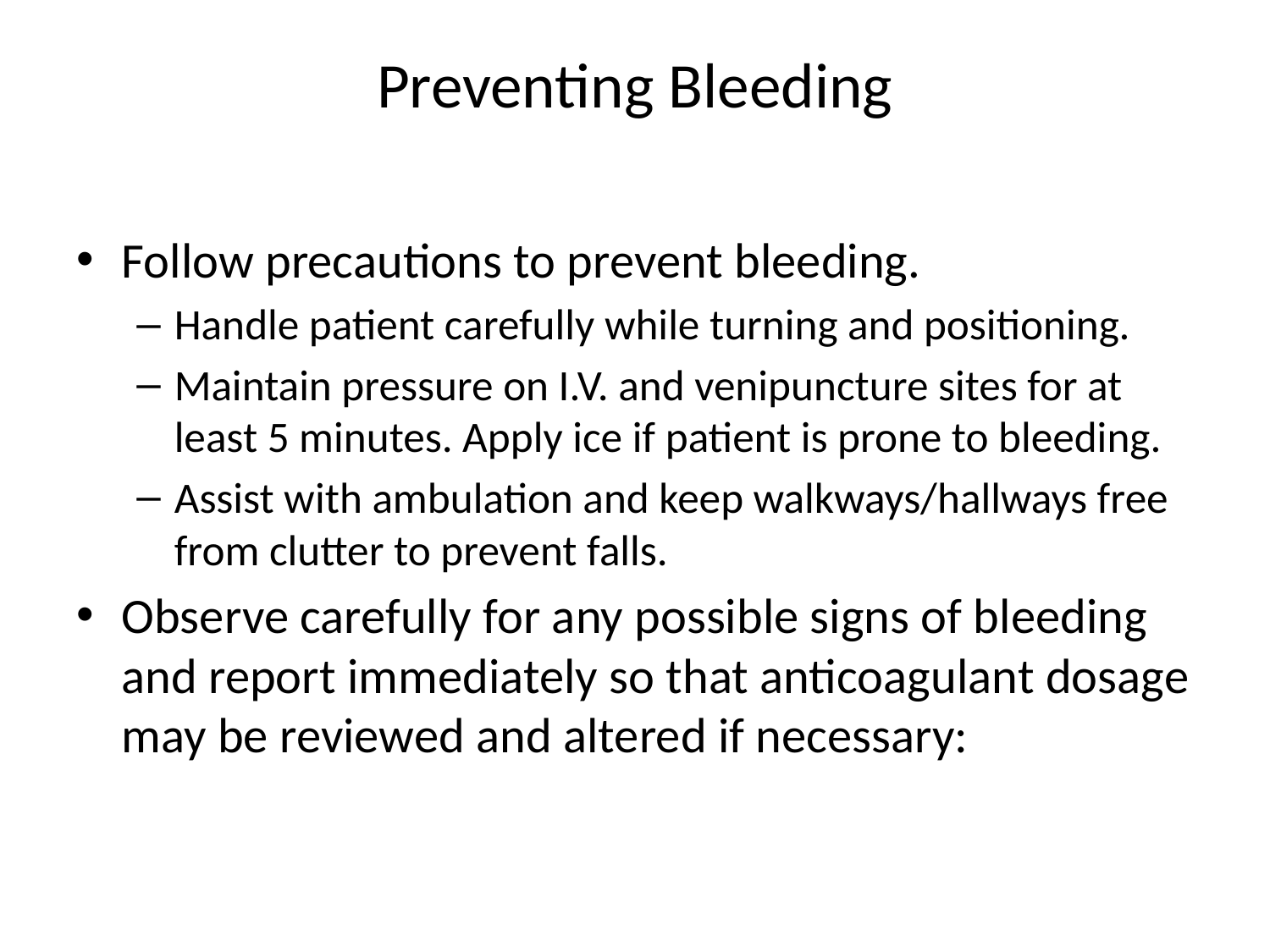

# Preventing Bleeding
Follow precautions to prevent bleeding.
Handle patient carefully while turning and positioning.
Maintain pressure on I.V. and venipuncture sites for at least 5 minutes. Apply ice if patient is prone to bleeding.
Assist with ambulation and keep walkways/hallways free from clutter to prevent falls.
Observe carefully for any possible signs of bleeding and report immediately so that anticoagulant dosage may be reviewed and altered if necessary: